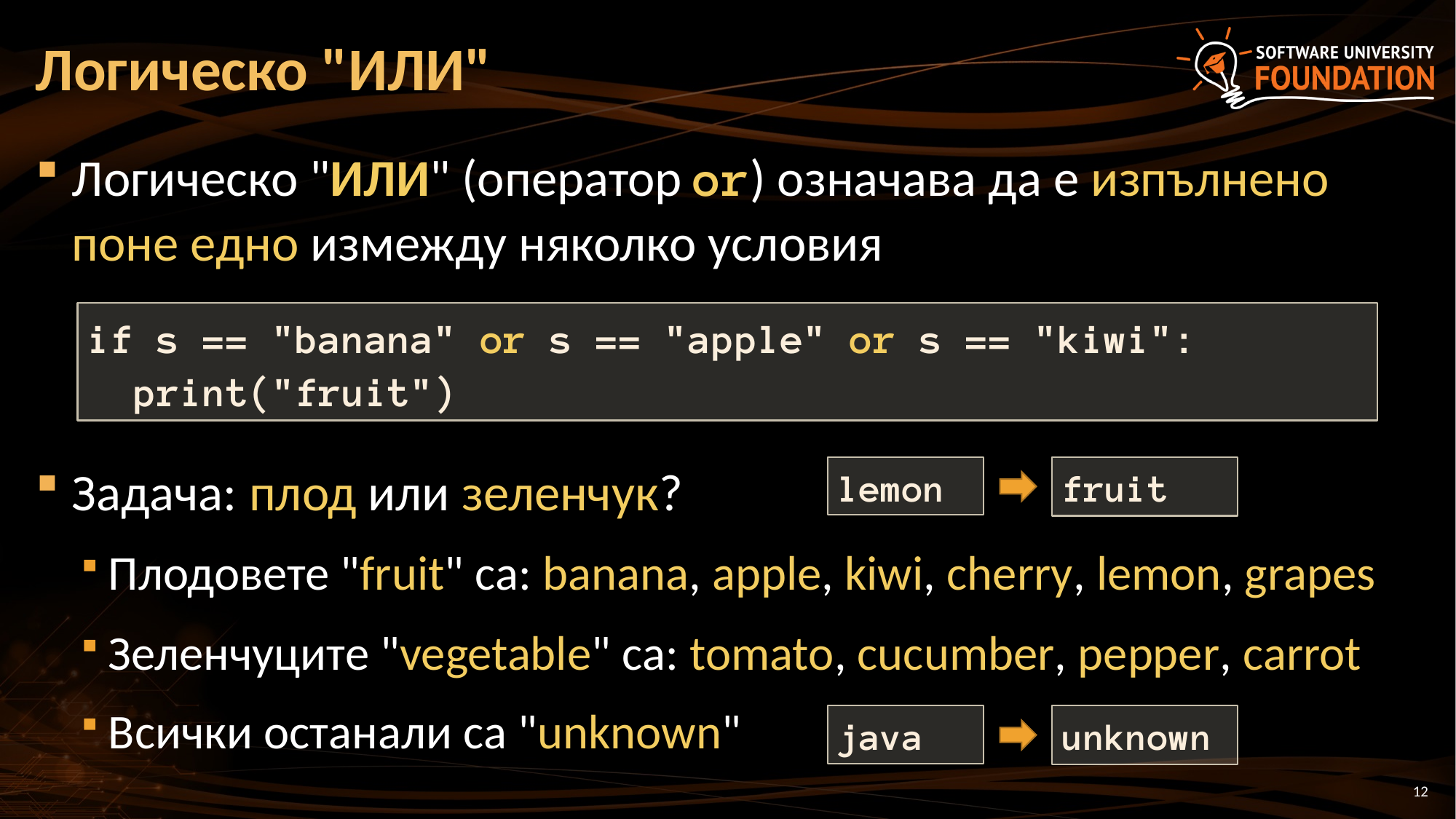

# Логическо "ИЛИ"
Логическо "ИЛИ" (оператор or) означава да е изпълнено поне едно измежду няколко условия

Задача: плод или зеленчук?
Плодовете "fruit" са: banana, apple, kiwi, cherry, lemon, grapes
Зеленчуците "vegetable" са: tomato, cucumber, pepper, carrot
Всички останали са "unknown"
if s == "banana" or s == "apple" or s == "kiwi":
  print("fruit")
lemon
fruit

java
unknown

12